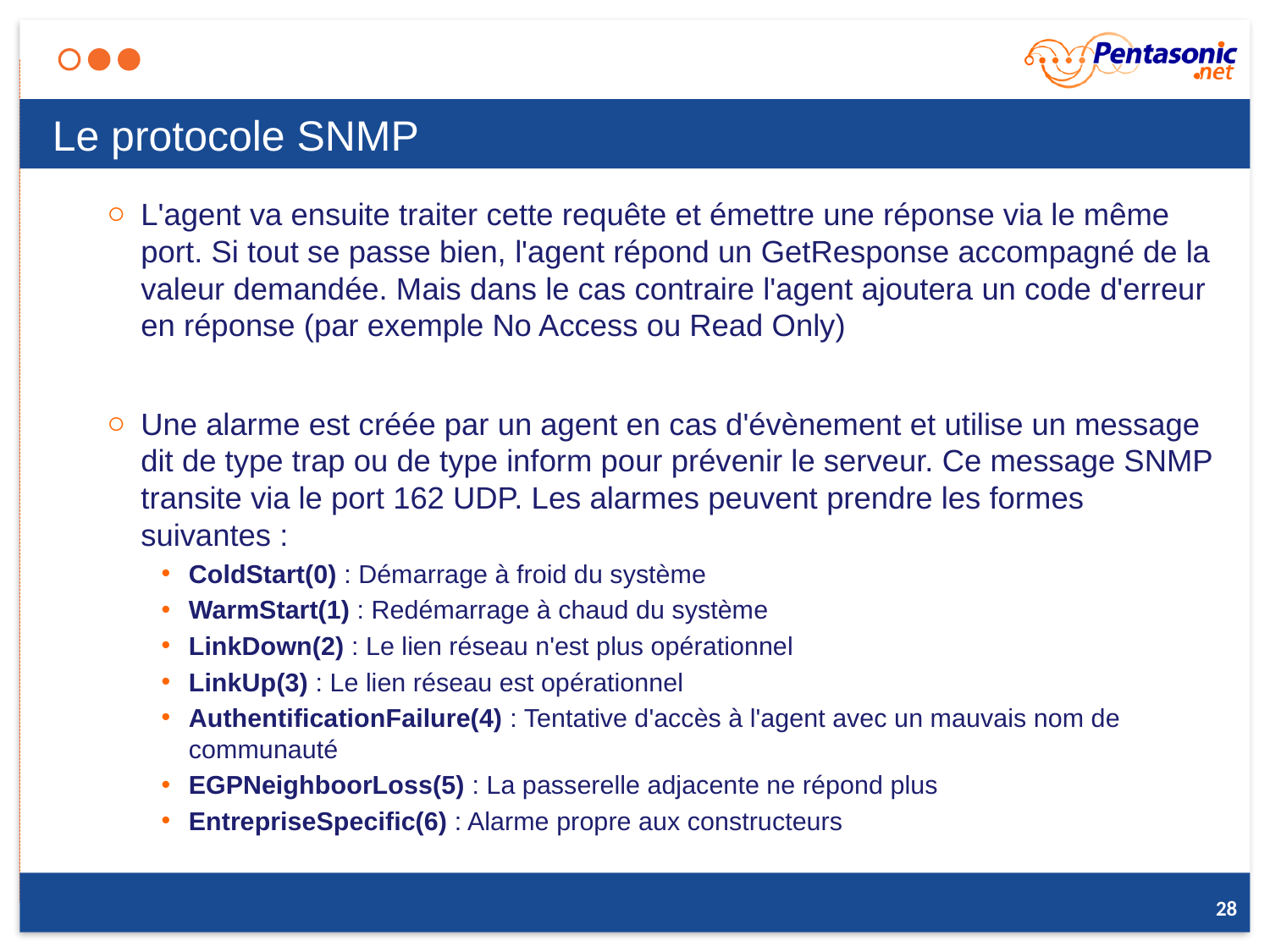

# Le protocole SNMP
L'agent va ensuite traiter cette requête et émettre une réponse via le même port. Si tout se passe bien, l'agent répond un GetResponse accompagné de la valeur demandée. Mais dans le cas contraire l'agent ajoutera un code d'erreur en réponse (par exemple No Access ou Read Only)

Une alarme est créée par un agent en cas d'évènement et utilise un message dit de type trap ou de type inform pour prévenir le serveur. Ce message SNMP transite via le port 162 UDP. Les alarmes peuvent prendre les formes suivantes :
ColdStart(0) : Démarrage à froid du système
WarmStart(1) : Redémarrage à chaud du système
LinkDown(2) : Le lien réseau n'est plus opérationnel
LinkUp(3) : Le lien réseau est opérationnel
AuthentificationFailure(4) : Tentative d'accès à l'agent avec un mauvais nom de communauté
EGPNeighboorLoss(5) : La passerelle adjacente ne répond plus
EntrepriseSpecific(6) : Alarme propre aux constructeurs
28